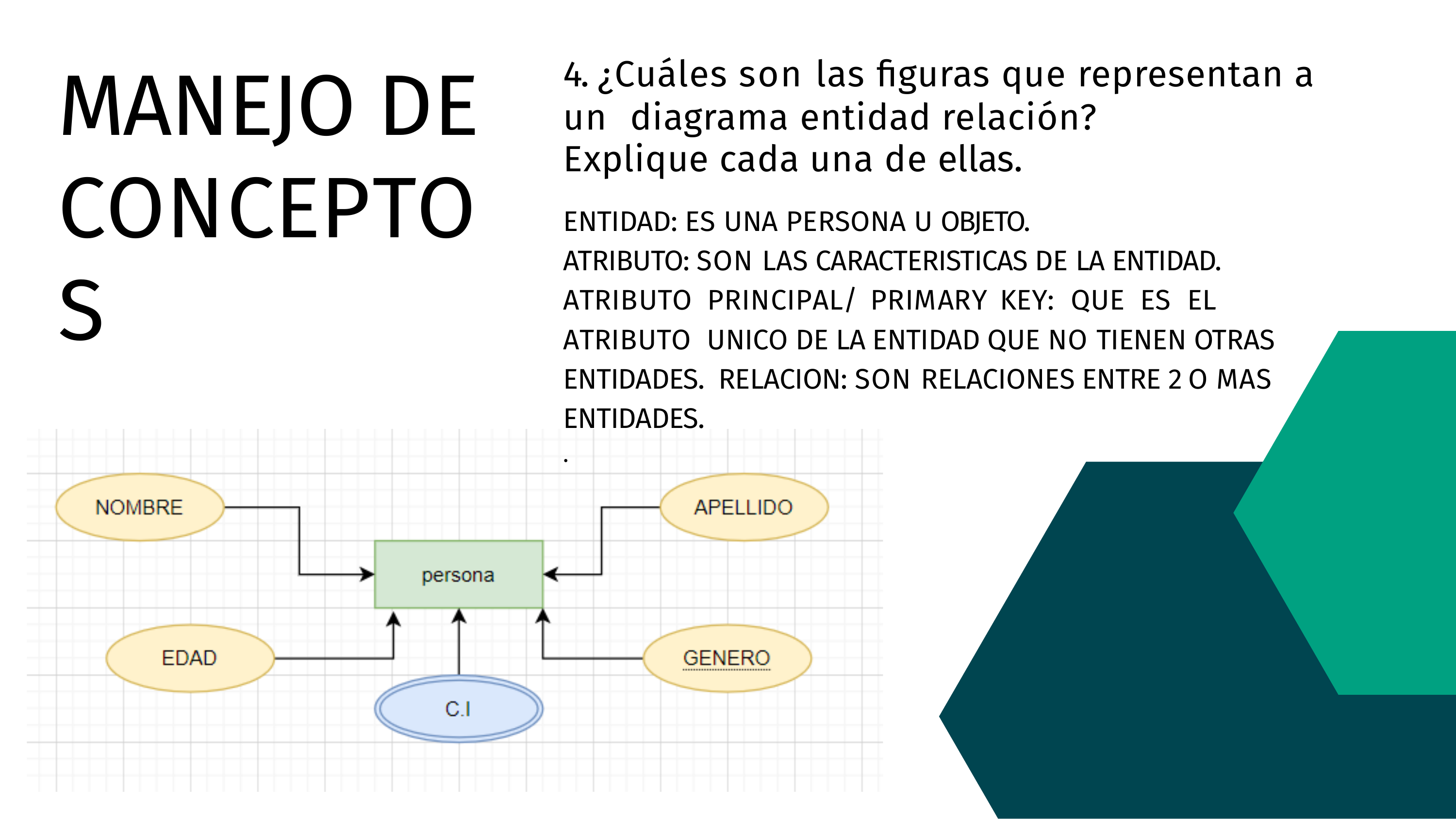

# MANEJO DE  CONCEPTOS
4. ¿Cuáles son las figuras que representan a un  diagrama entidad relación?
Explique cada una de ellas.
ENTIDAD: ES UNA PERSONA U OBJETO.
ATRIBUTO: SON LAS CARACTERISTICAS DE LA ENTIDAD.  ATRIBUTO	PRINCIPAL/	PRIMARY	KEY:	QUE	ES	EL	ATRIBUTO  UNICO DE LA ENTIDAD QUE NO TIENEN OTRAS ENTIDADES.  RELACION: SON RELACIONES ENTRE 2 O MAS ENTIDADES.
.